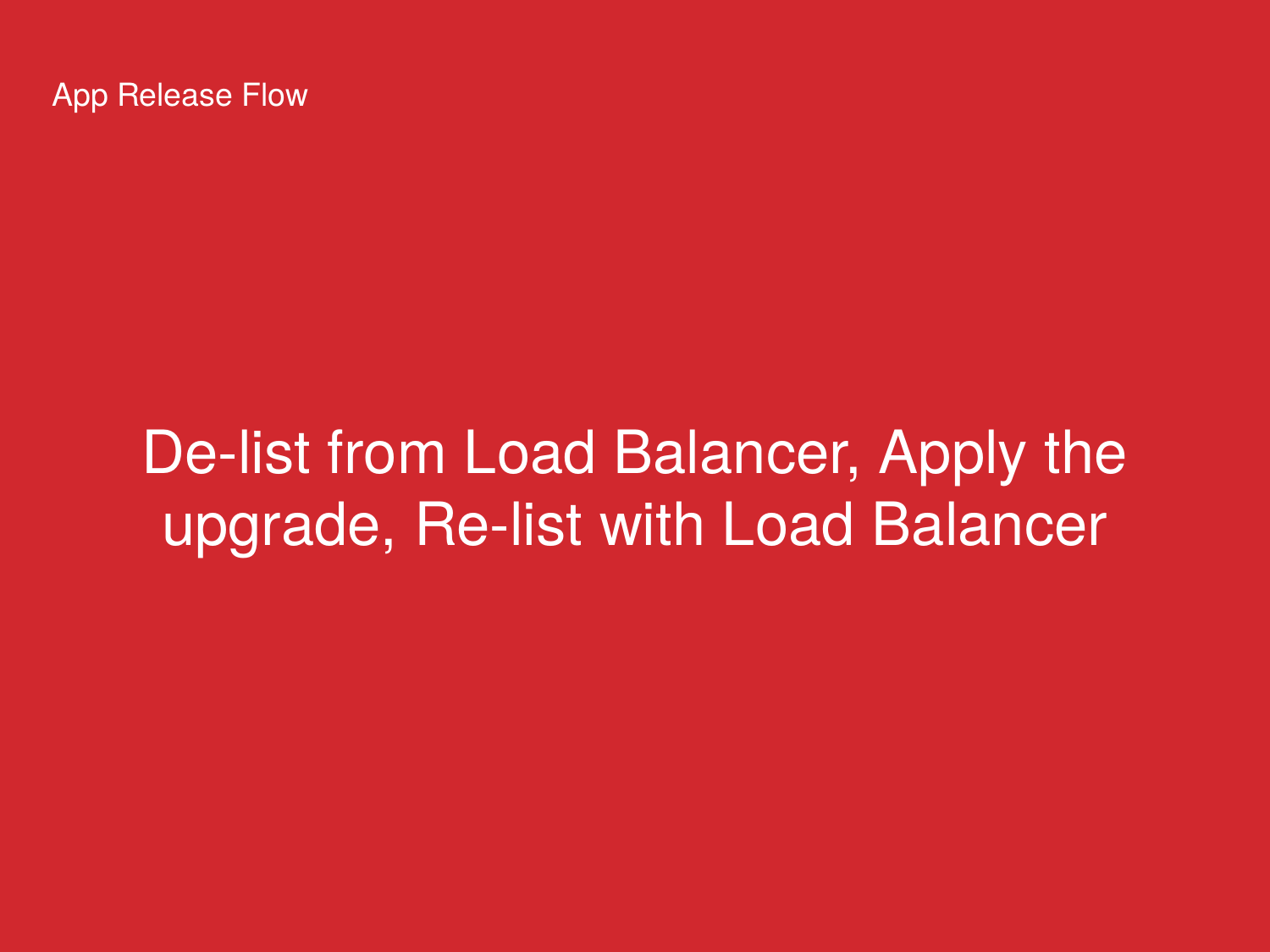

App Release Flow
# De-list from Load Balancer, Apply the upgrade, Re-list with Load Balancer